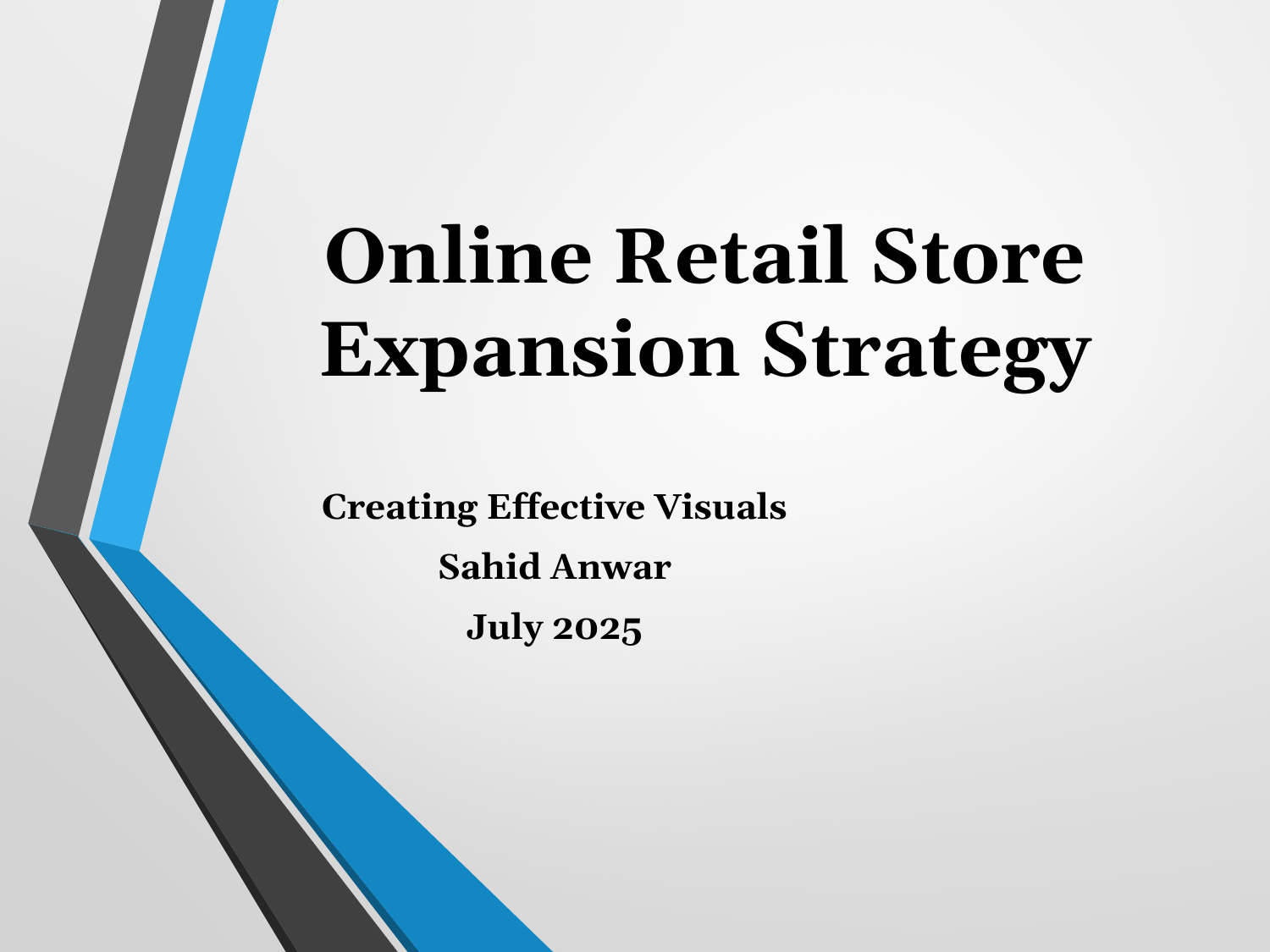

# Online Retail Store Expansion Strategy
Creating Effective Visuals
Sahid Anwar
July 2025